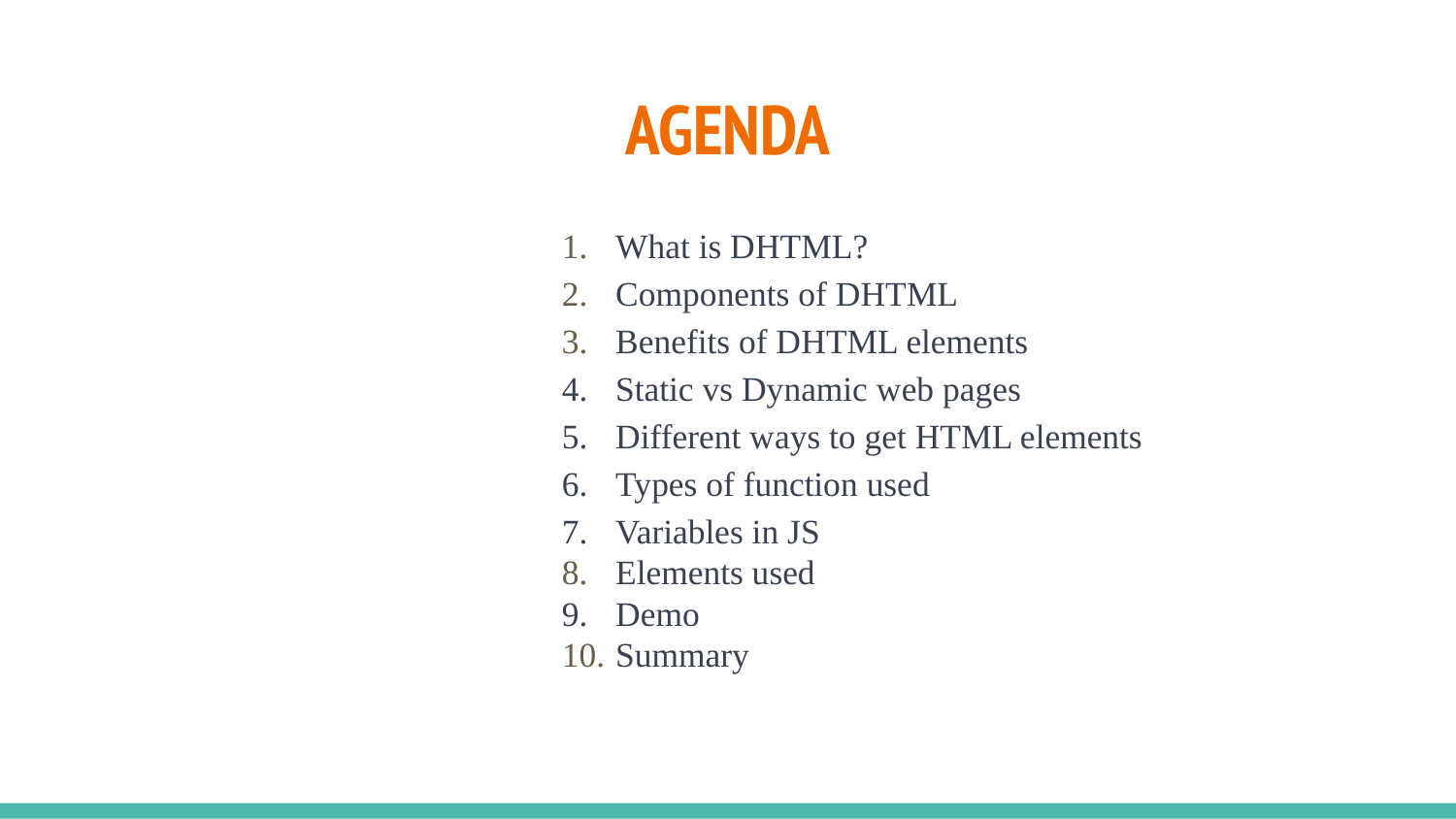

# AGENDA
What is DHTML?
Components of DHTML
Benefits of DHTML elements
Static vs Dynamic web pages
Different ways to get HTML elements
Types of function used
Variables in JS
Elements used
Demo
Summary